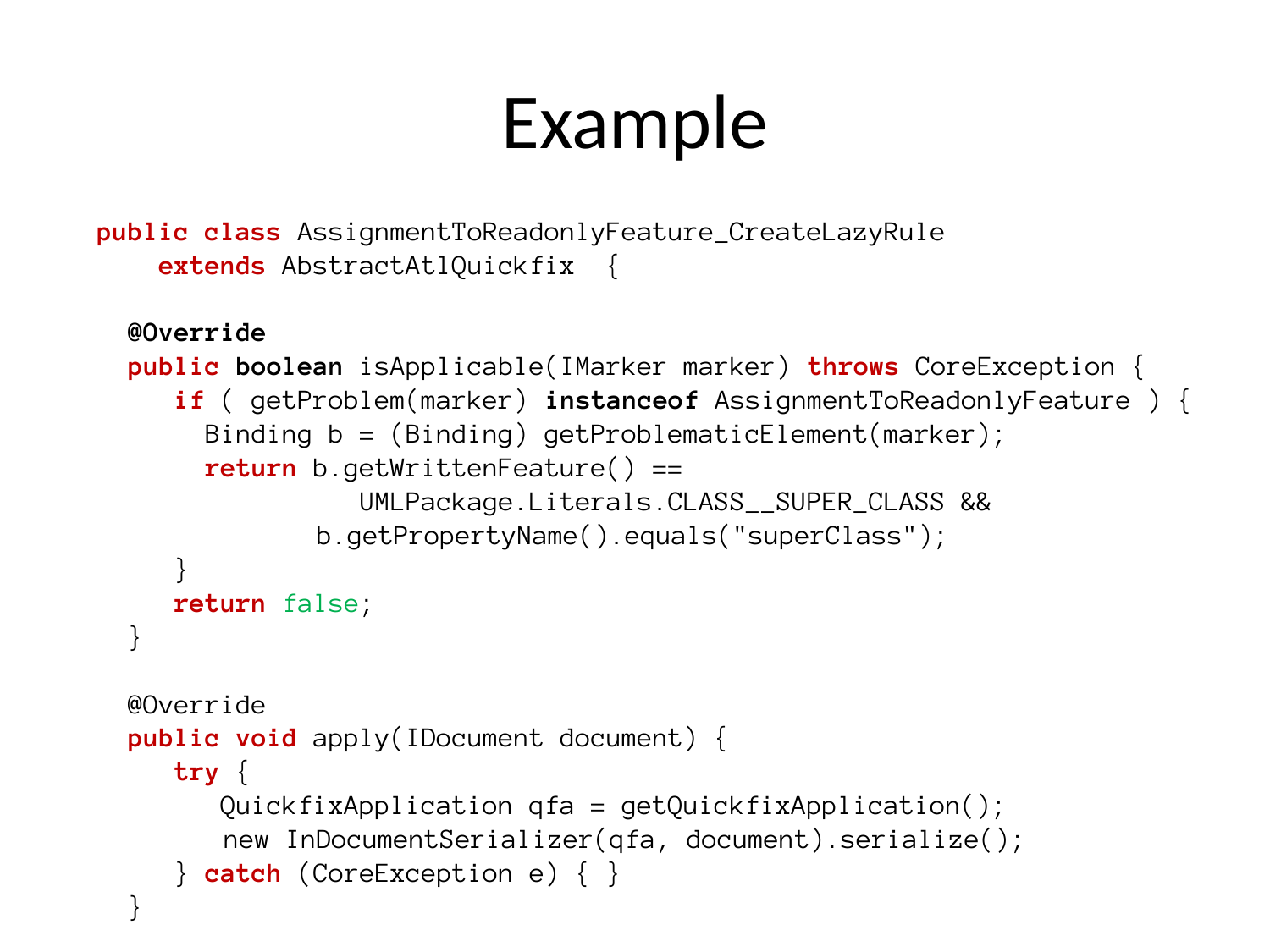

# Example
public class AssignmentToReadonlyFeature_CreateLazyRule
    extends AbstractAtlQuickfix  {

  @Override
  public boolean isApplicable(IMarker marker) throws CoreException {
     if ( getProblem(marker) instanceof AssignmentToReadonlyFeature ) {
       Binding b = (Binding) getProblematicElement(marker);
       return b.getWrittenFeature() ==
                 UMLPackage.Literals.CLASS__SUPER_CLASS &&
	      b.getPropertyName().equals("superClass");
     }
     return false;
  }

  @Override
  public void apply(IDocument document) {
     try {
        QuickfixApplication qfa = getQuickfixApplication();
	new InDocumentSerializer(qfa, document).serialize();
     } catch (CoreException e) { }
  }

	@Override
	public String getDisplayString() {
		return "Replace 'superClass' by 'generalization' and lazy rule call";
	}